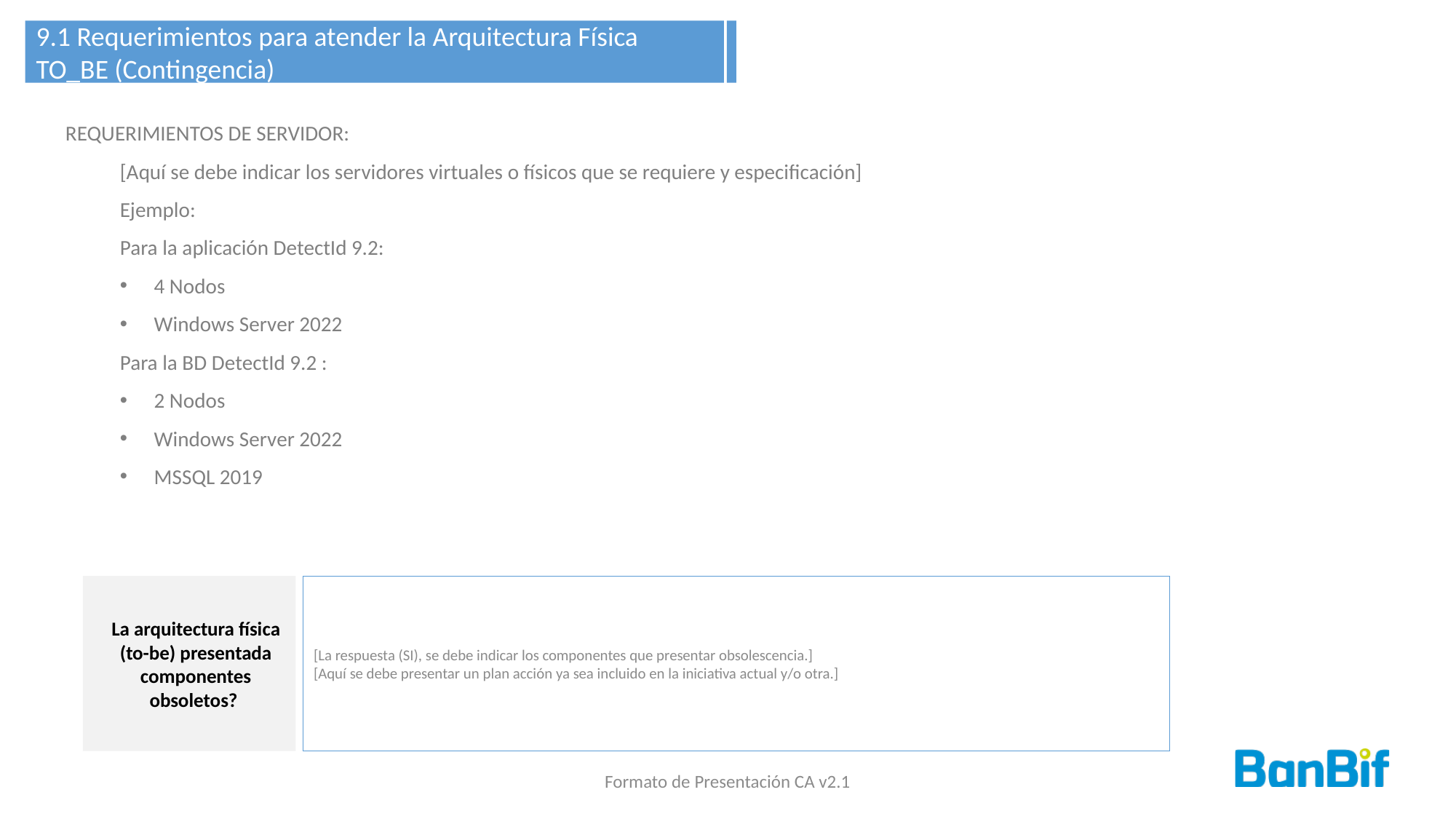

9.1 Requerimientos para atender la Arquitectura Física TO_BE (Contingencia)
REQUERIMIENTOS DE SERVIDOR:
[Aquí se debe indicar los servidores virtuales o físicos que se requiere y especificación]
Ejemplo:
Para la aplicación DetectId 9.2:
4 Nodos
Windows Server 2022
Para la BD DetectId 9.2 :
2 Nodos
Windows Server 2022
MSSQL 2019

La arquitectura física (to-be) presentada componentes obsoletos?
[La respuesta (SI), se debe indicar los componentes que presentar obsolescencia.]
[Aquí se debe presentar un plan acción ya sea incluido en la iniciativa actual y/o otra.]
Formato de Presentación CA v2.1